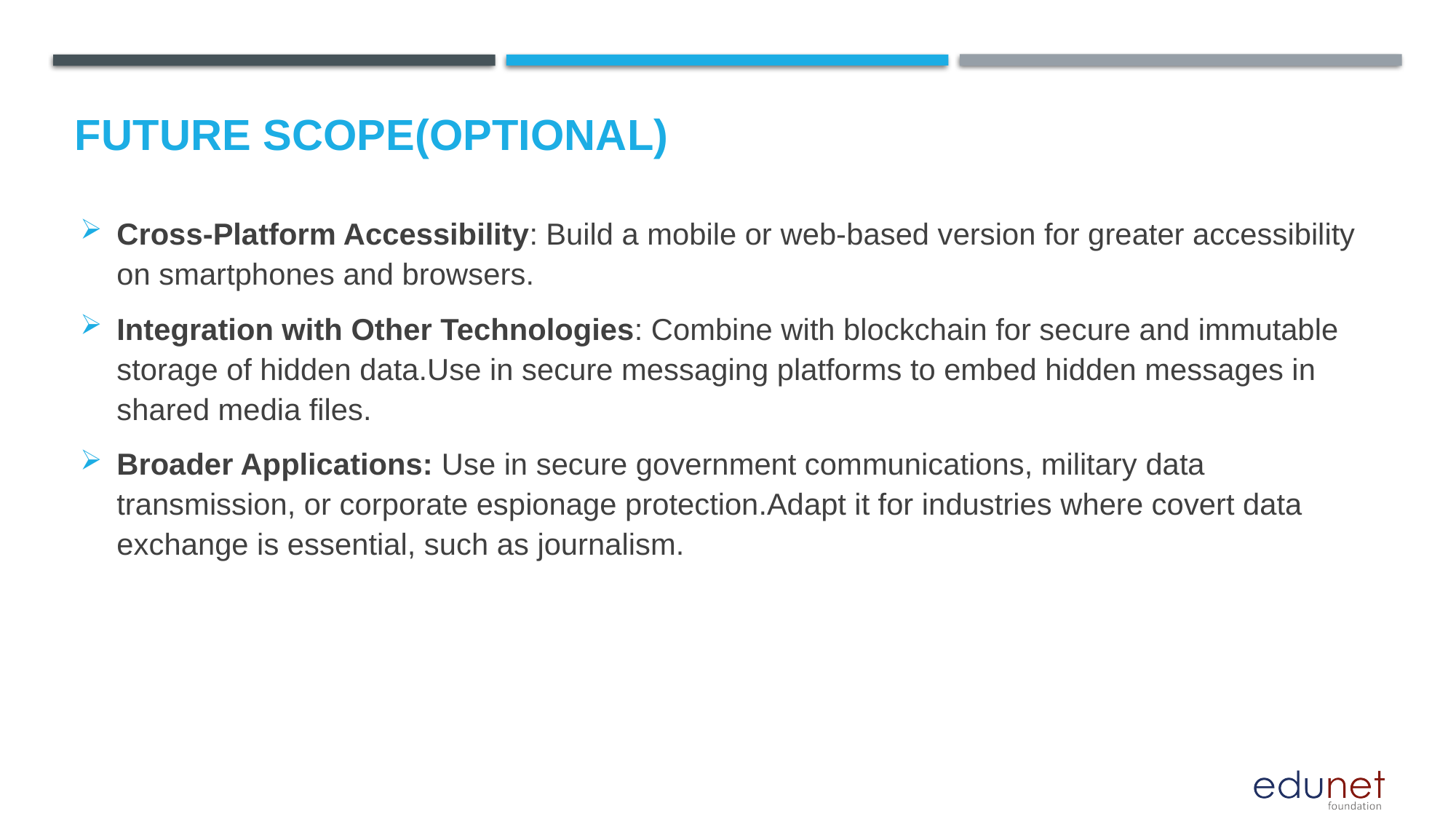

Future scope(optional)
Cross-Platform Accessibility: Build a mobile or web-based version for greater accessibility on smartphones and browsers.
Integration with Other Technologies: Combine with blockchain for secure and immutable storage of hidden data.Use in secure messaging platforms to embed hidden messages in shared media files.
Broader Applications: Use in secure government communications, military data transmission, or corporate espionage protection.Adapt it for industries where covert data exchange is essential, such as journalism.